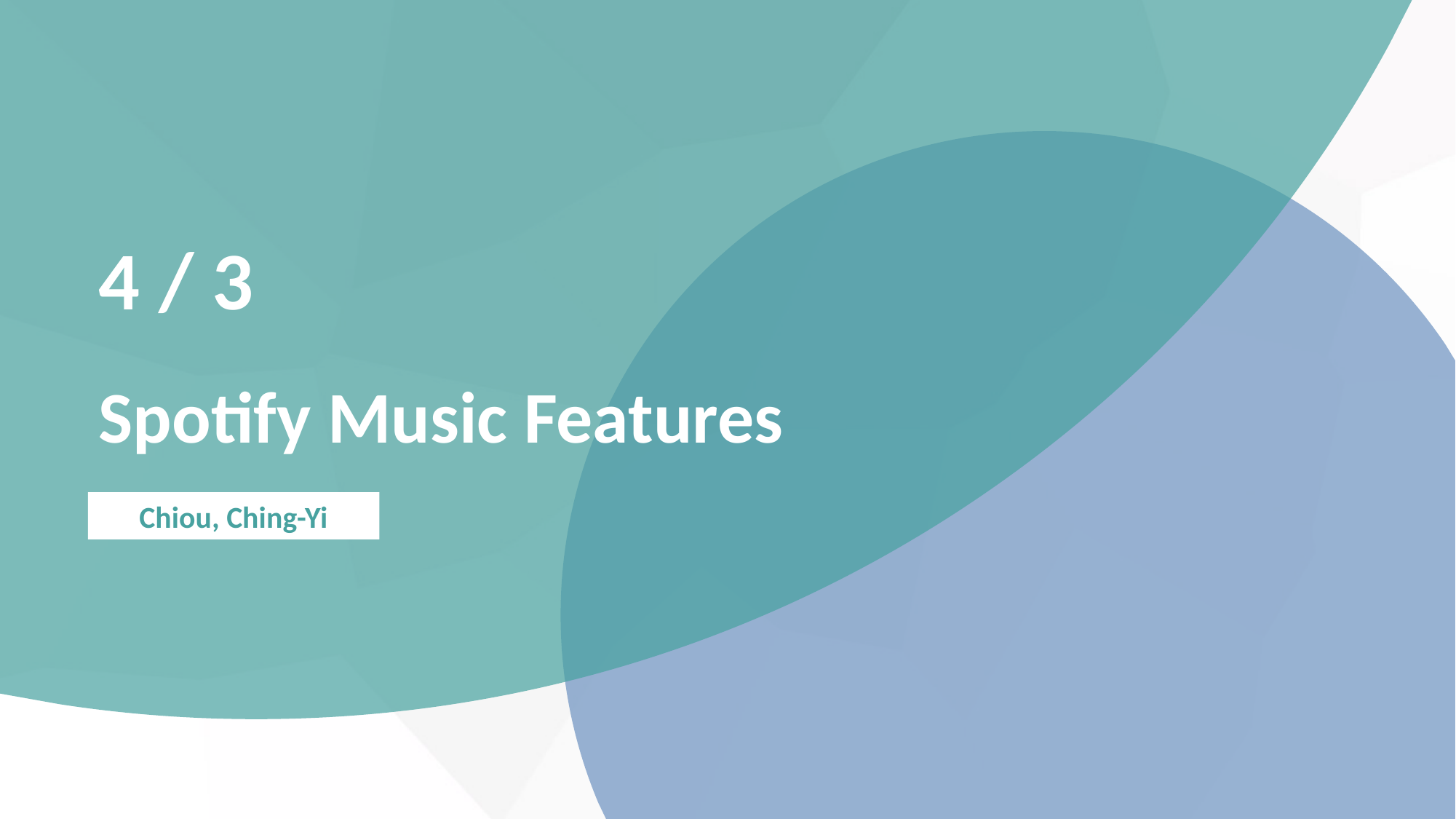

4 / 3
Spotify Music Features
Chiou, Ching-Yi